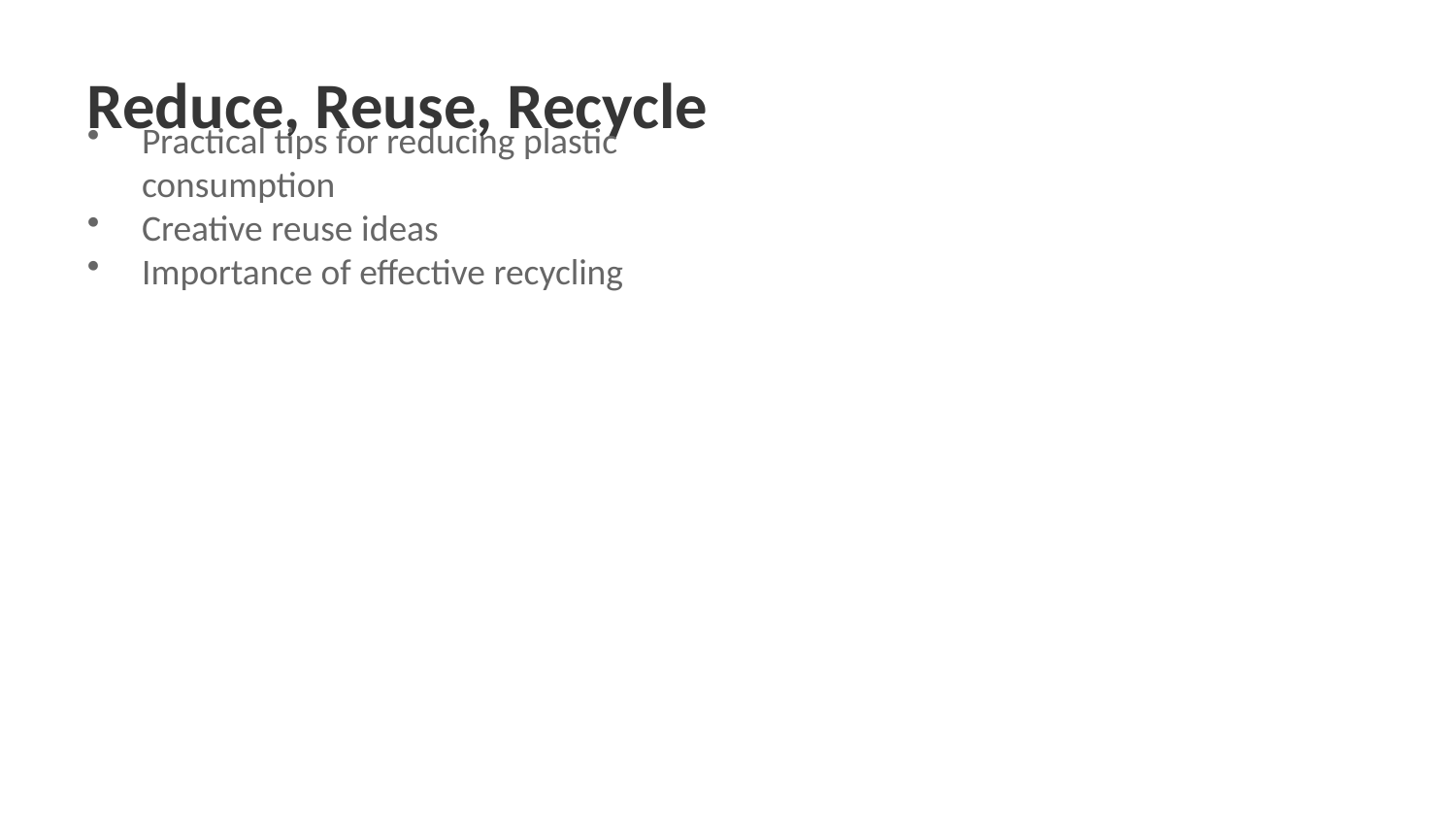

Reduce, Reuse, Recycle
Practical tips for reducing plastic consumption
Creative reuse ideas
Importance of effective recycling